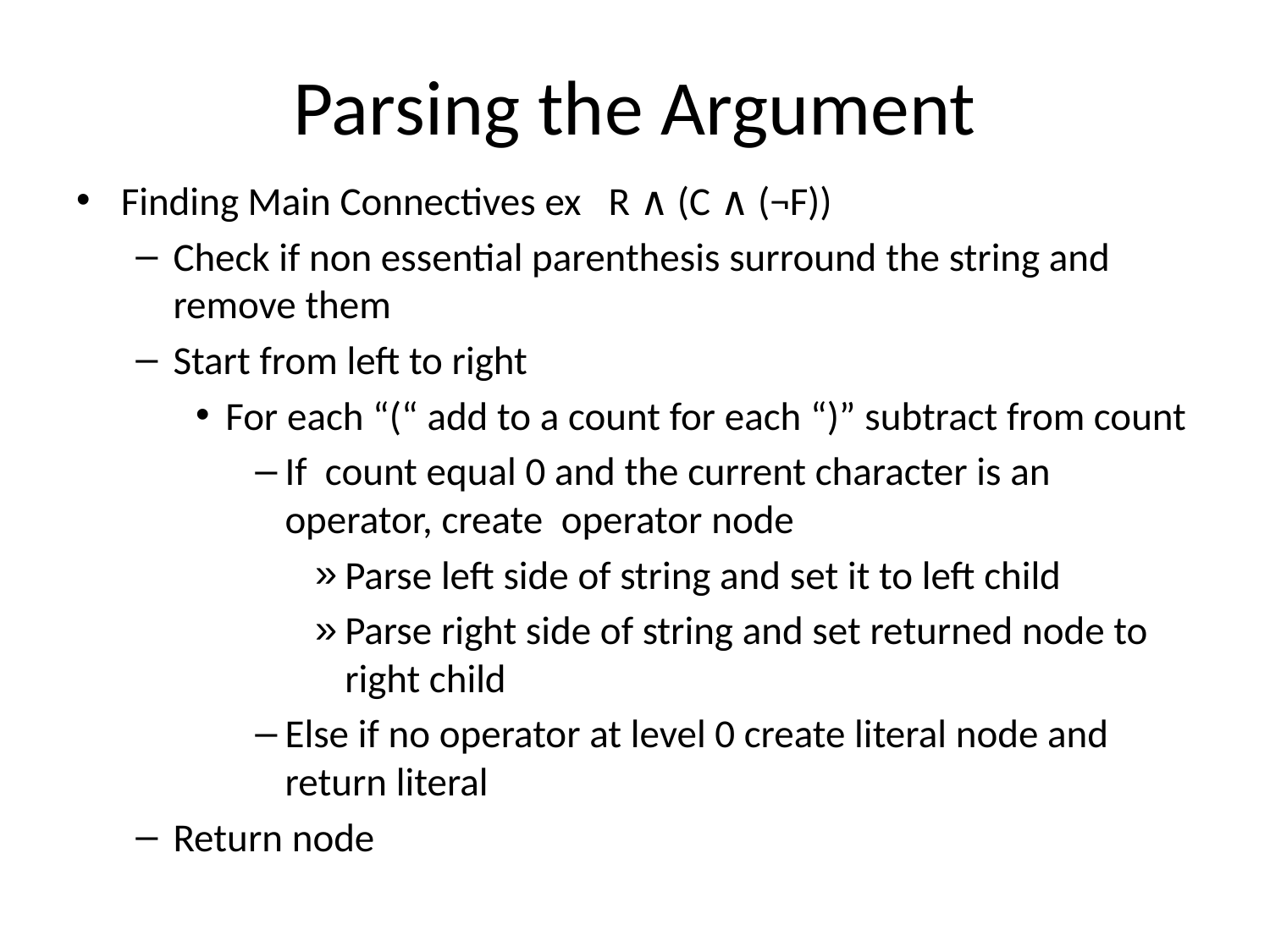

# Parsing the Argument
Finding Main Connectives ex   R ∧ (C ∧ (¬F))
Check if non essential parenthesis surround the string and remove them
Start from left to right
For each “(“ add to a count for each “)” subtract from count
If  count equal 0 and the current character is an operator, create  operator node
Parse left side of string and set it to left child
Parse right side of string and set returned node to right child
Else if no operator at level 0 create literal node and return literal
Return node